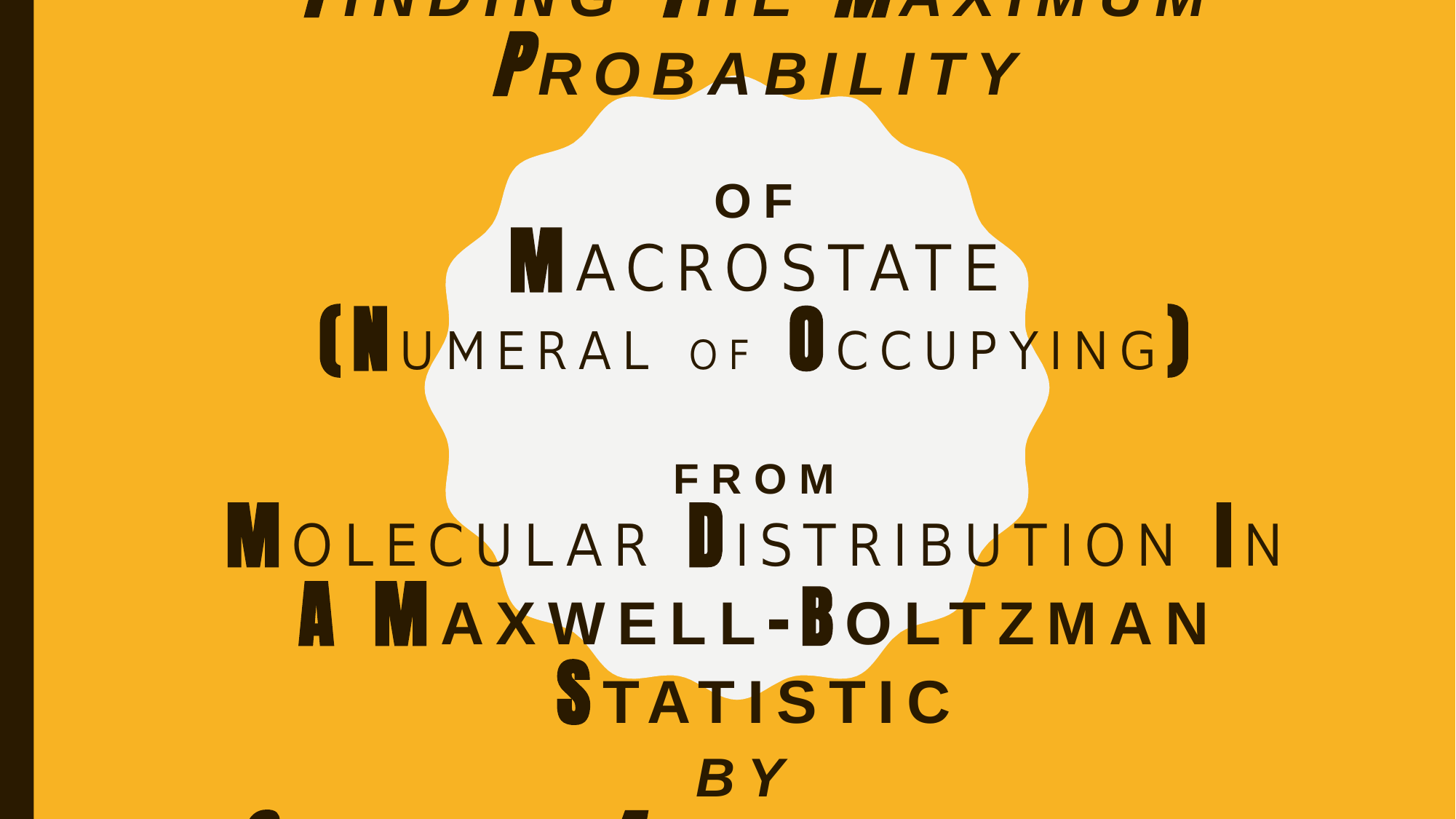

# Finding THE MAXIMUM PROBABILITY of MACROSTATE (NUMERAL OF OCCUPYING) FROM MOLECULAR DISTRIBUTION IN A MAXWELL-BOLTZMAN STATISTIC BY GENETIC ALGORITHM (GA)